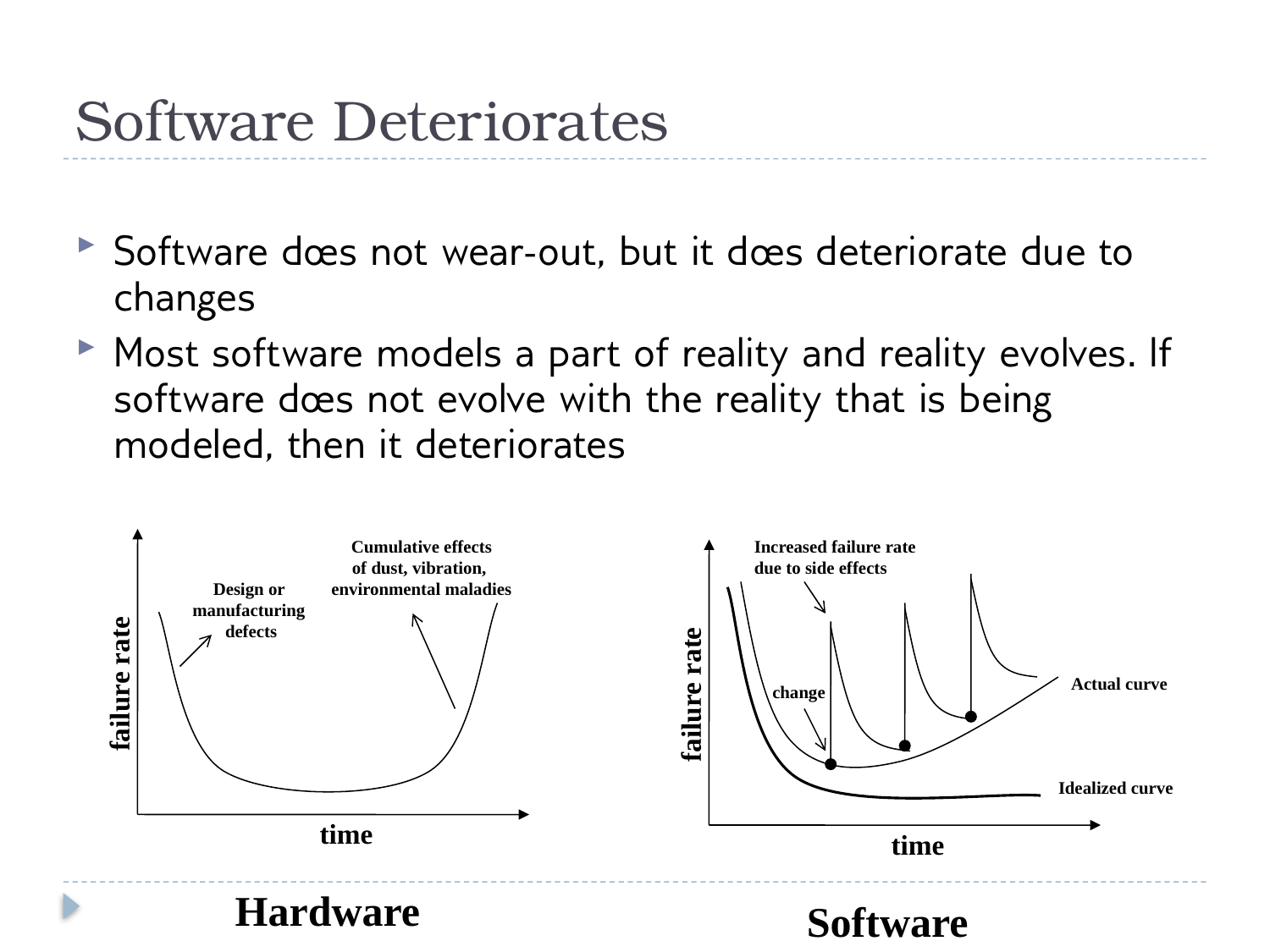

# Software Deteriorates
Software does not wear-out, but it does deteriorate due to changes
Most software models a part of reality and reality evolves. If software does not evolve with the reality that is being modeled, then it deteriorates

failure rate
time

Hardware
Cumulative effects
of dust, vibration,
environmental maladies
Design or
manufacturing
defects

Increased failure rate
due to side effects

Actual curve
failure rate
Idealized curve
time

Software

change